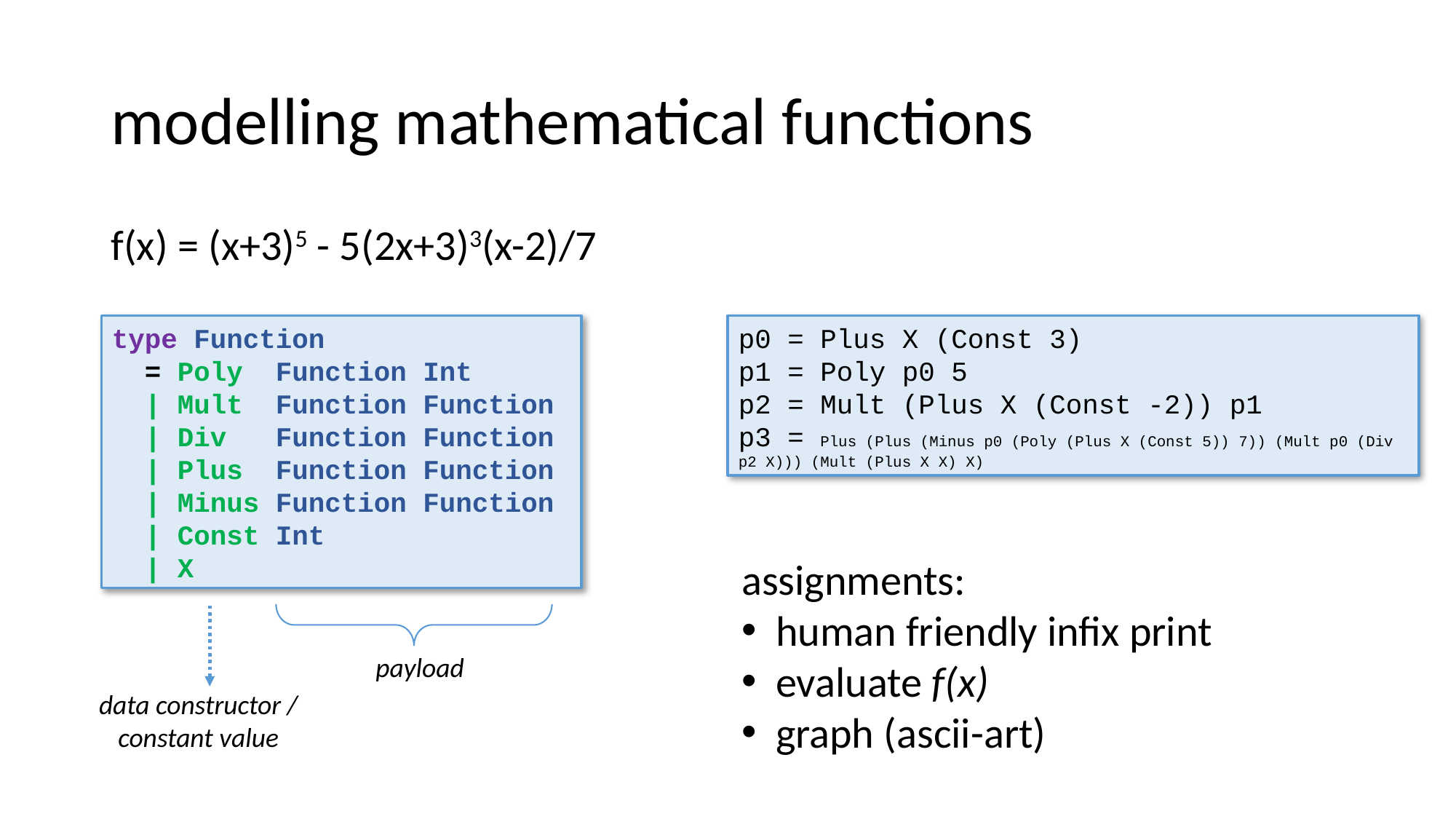

# modelling mathematical functions
f(x) = (x+3)5 - 5(2x+3)3(x-2)/7
type Function
  = Poly  Function Int
  | Mult  Function Function
  | Div   Function Function
  | Plus  Function Function
  | Minus Function Function
  | Const Int
  | X
p0 = Plus X (Const 3)
p1 = Poly p0 5
p2 = Mult (Plus X (Const -2)) p1
p3 = Plus (Plus (Minus p0 (Poly (Plus X (Const 5)) 7)) (Mult p0 (Div p2 X))) (Mult (Plus X X) X)

assignments:
human friendly infix print
evaluate f(x)
graph (ascii-art)
payload
data constructor /
constant value